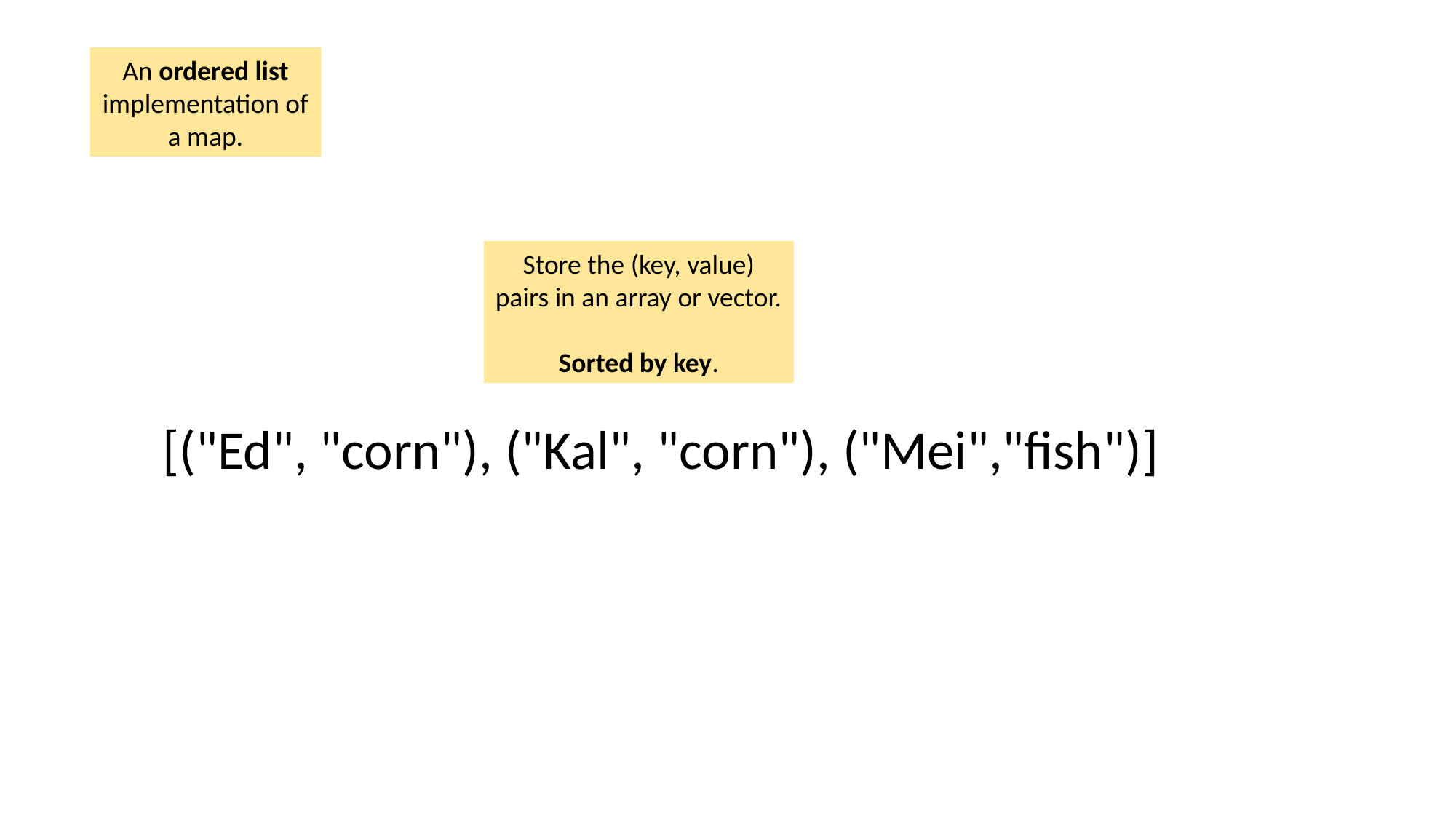

An ordered list implementation of a map.
Store the (key, value) pairs in an array or vector.
Sorted by key.
[("Ed", "corn"), ("Kal", "corn"), ("Mei","fish")]